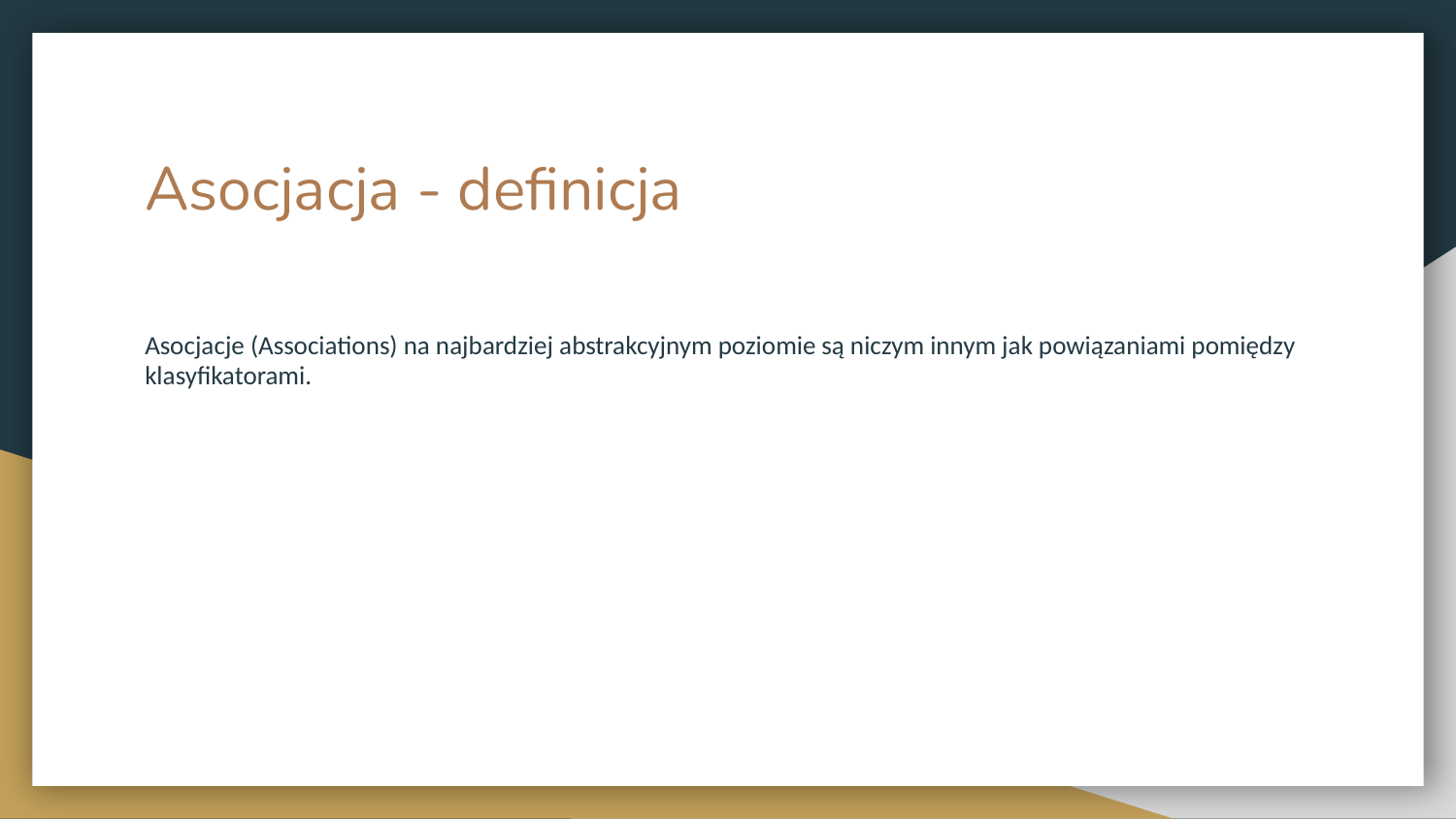

# Asocjacja - definicja
Asocjacje (Associations) na najbardziej abstrakcyjnym poziomie są niczym innym jak powiązaniami pomiędzy klasyfikatorami.